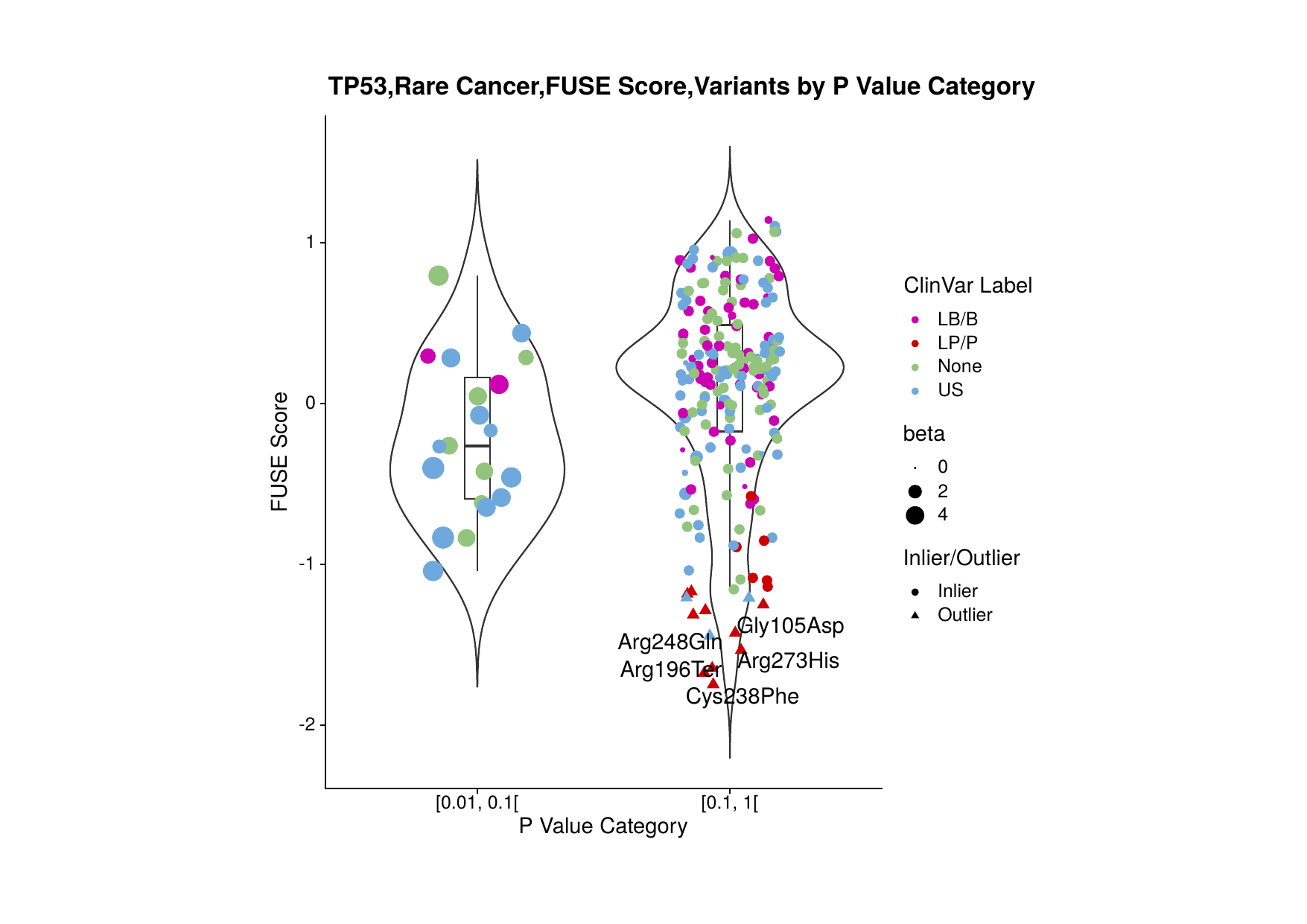

TP53,Rare Cancer,FUSE Score,Variants by P Value Category

1

ClinVar Label

LB/B

LP/P

None

US

0

beta

FUSE Score

0

2

4

Inlier/Outlier
-1

Inlier

Outlier

Gly105Asp

Arg248Gln

Arg273His
Arg196Ter

Cys238Phe
-2

[0.01, 0.1[
[0.1, 1[
P Value Category